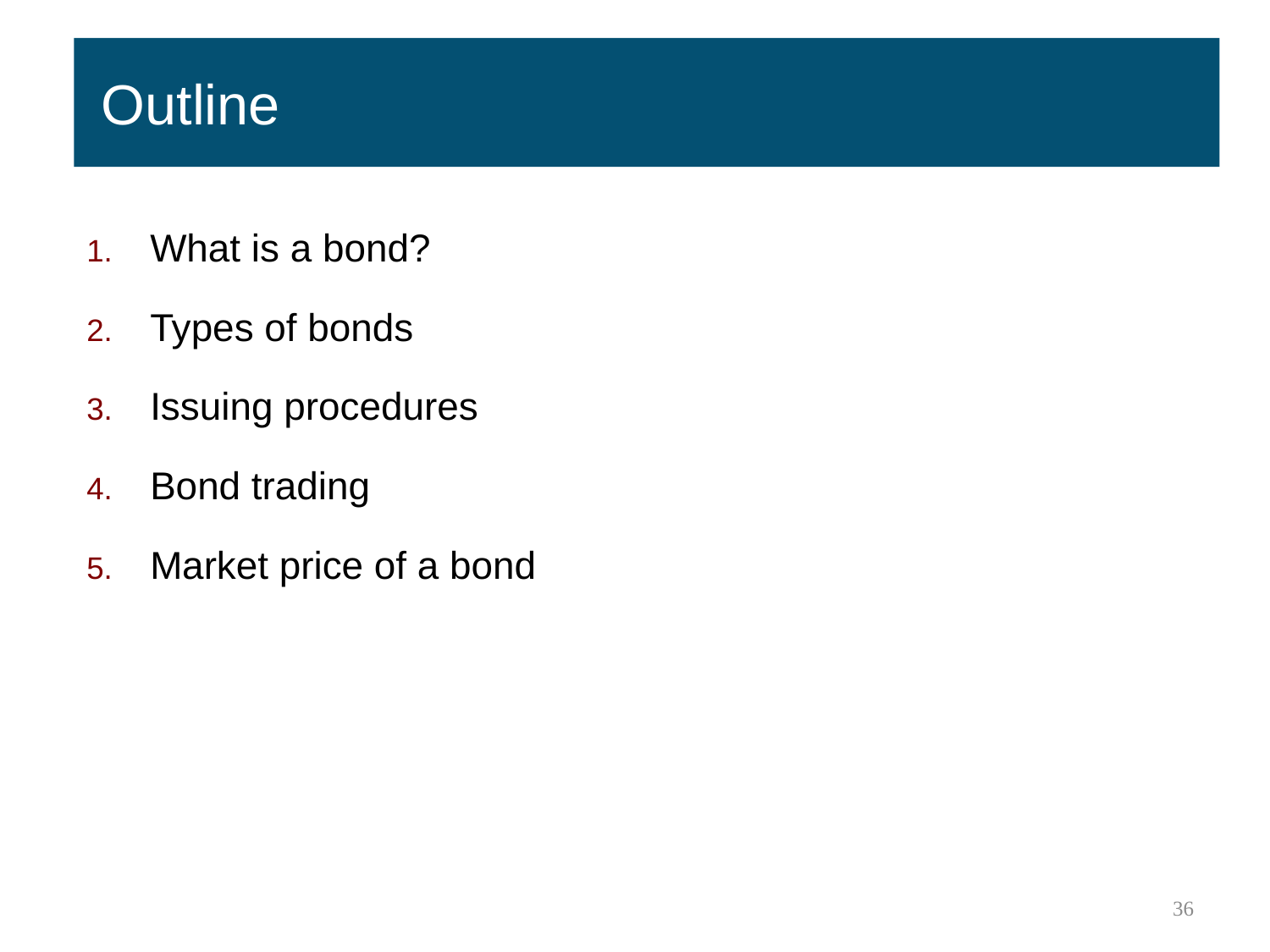

Outline
What is a bond?
Types of bonds
Issuing procedures
Bond trading
Market price of a bond
36